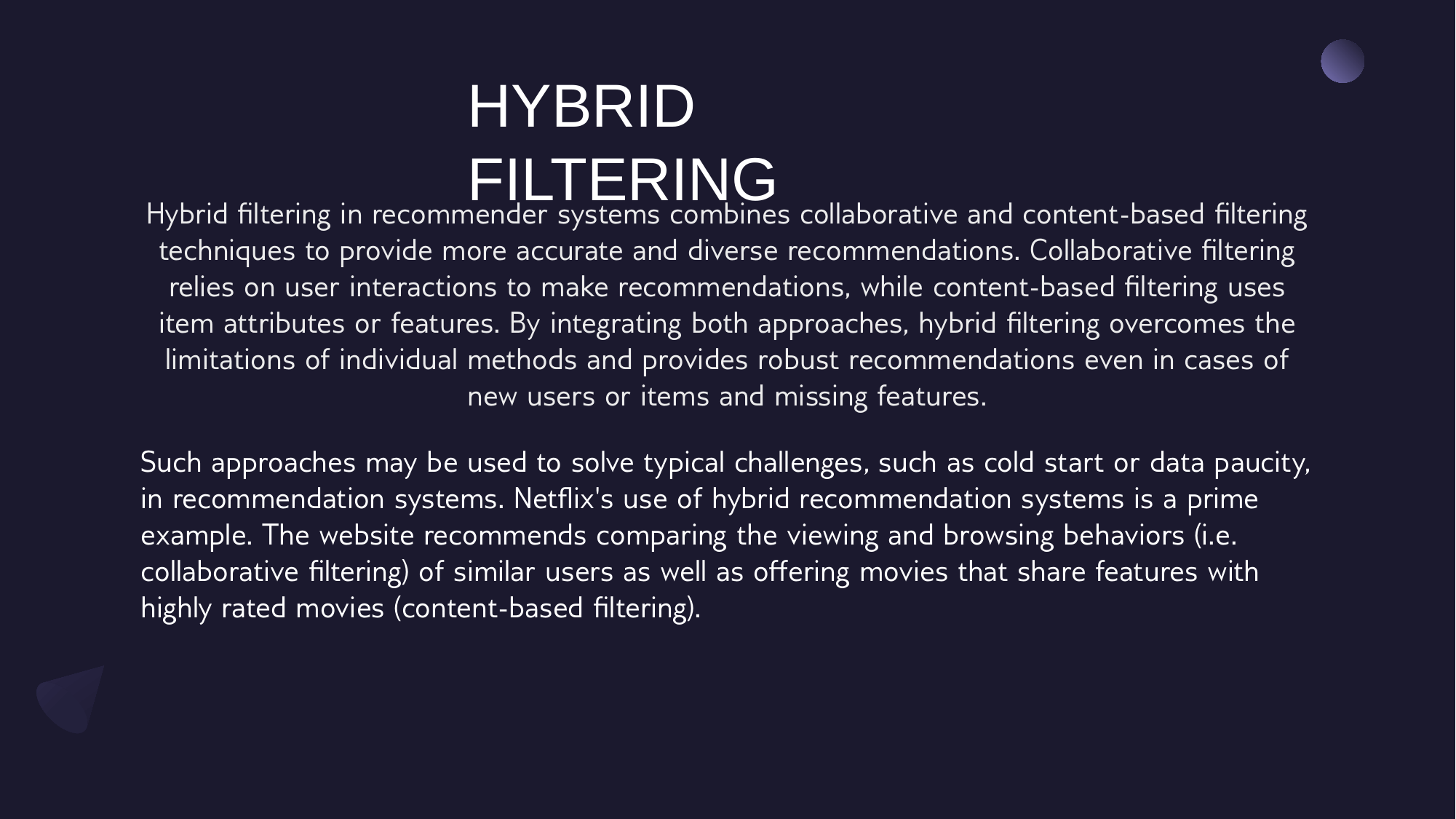

# HYBRID FILTERING
Hybrid filtering in recommender systems combines collaborative and content-based filtering techniques to provide more accurate and diverse recommendations. Collaborative filtering relies on user interactions to make recommendations, while content-based filtering uses item attributes or features. By integrating both approaches, hybrid filtering overcomes the limitations of individual methods and provides robust recommendations even in cases of new users or items and missing features.
Such approaches may be used to solve typical challenges, such as cold start or data paucity, in recommendation systems. Netflix's use of hybrid recommendation systems is a prime example. The website recommends comparing the viewing and browsing behaviors (i.e. collaborative filtering) of similar users as well as offering movies that share features with highly rated movies (content-based filtering).